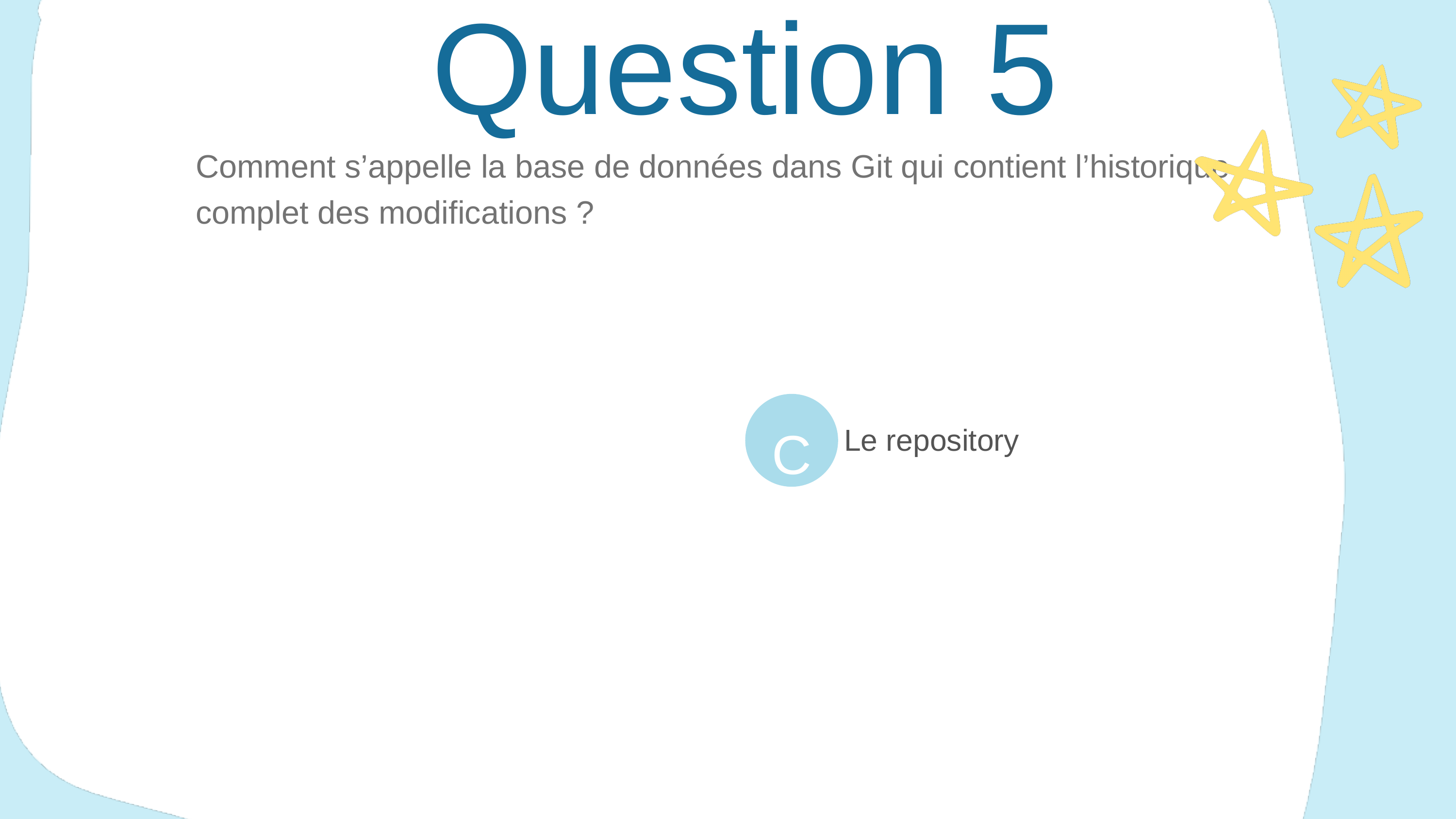

Question 5

Comment s’appelle la base de données dans Git qui contient l’historique complet des modifications ?

C
Le repository